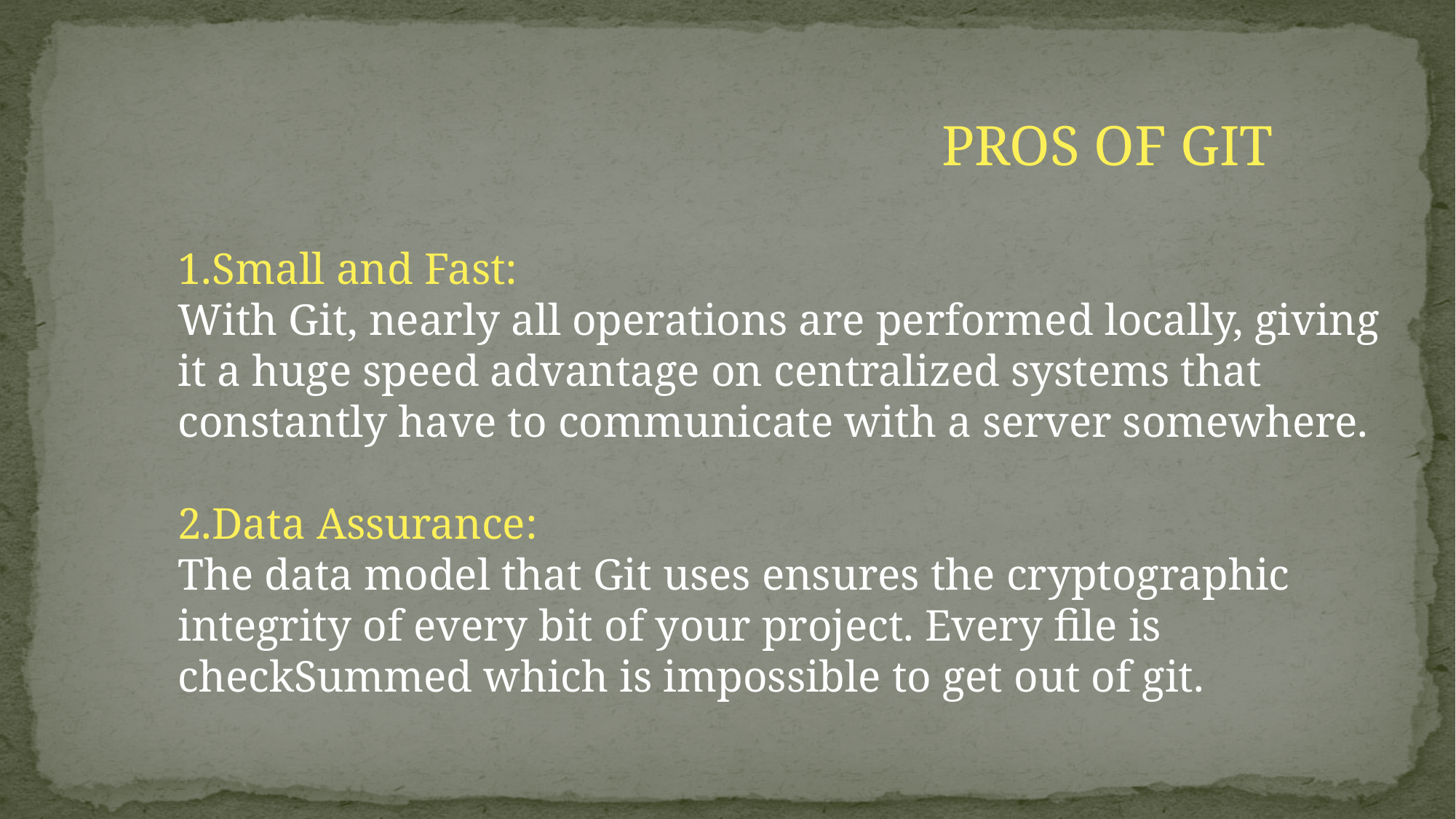

PROS OF GIT

1.Small and Fast:
With Git, nearly all operations are performed locally, giving it a huge speed advantage on centralized systems that constantly have to communicate with a server somewhere.

2.Data Assurance:
The data model that Git uses ensures the cryptographic integrity of every bit of your project. Every file is checkSummed which is impossible to get out of git.